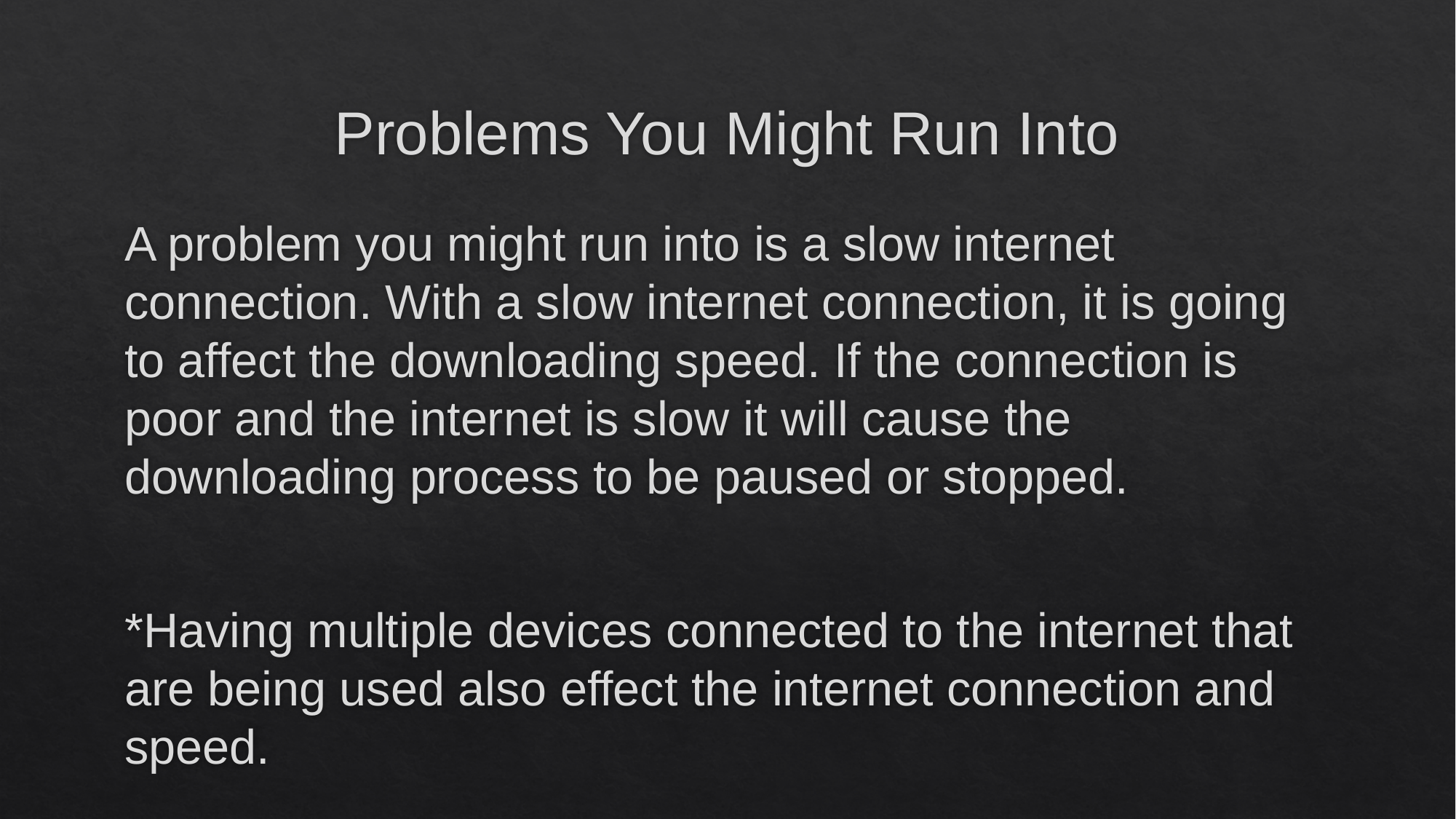

# Problems You Might Run Into
A problem you might run into is a slow internet connection. With a slow internet connection, it is going to affect the downloading speed. If the connection is poor and the internet is slow it will cause the downloading process to be paused or stopped.

*Having multiple devices connected to the internet that are being used also effect the internet connection and speed.